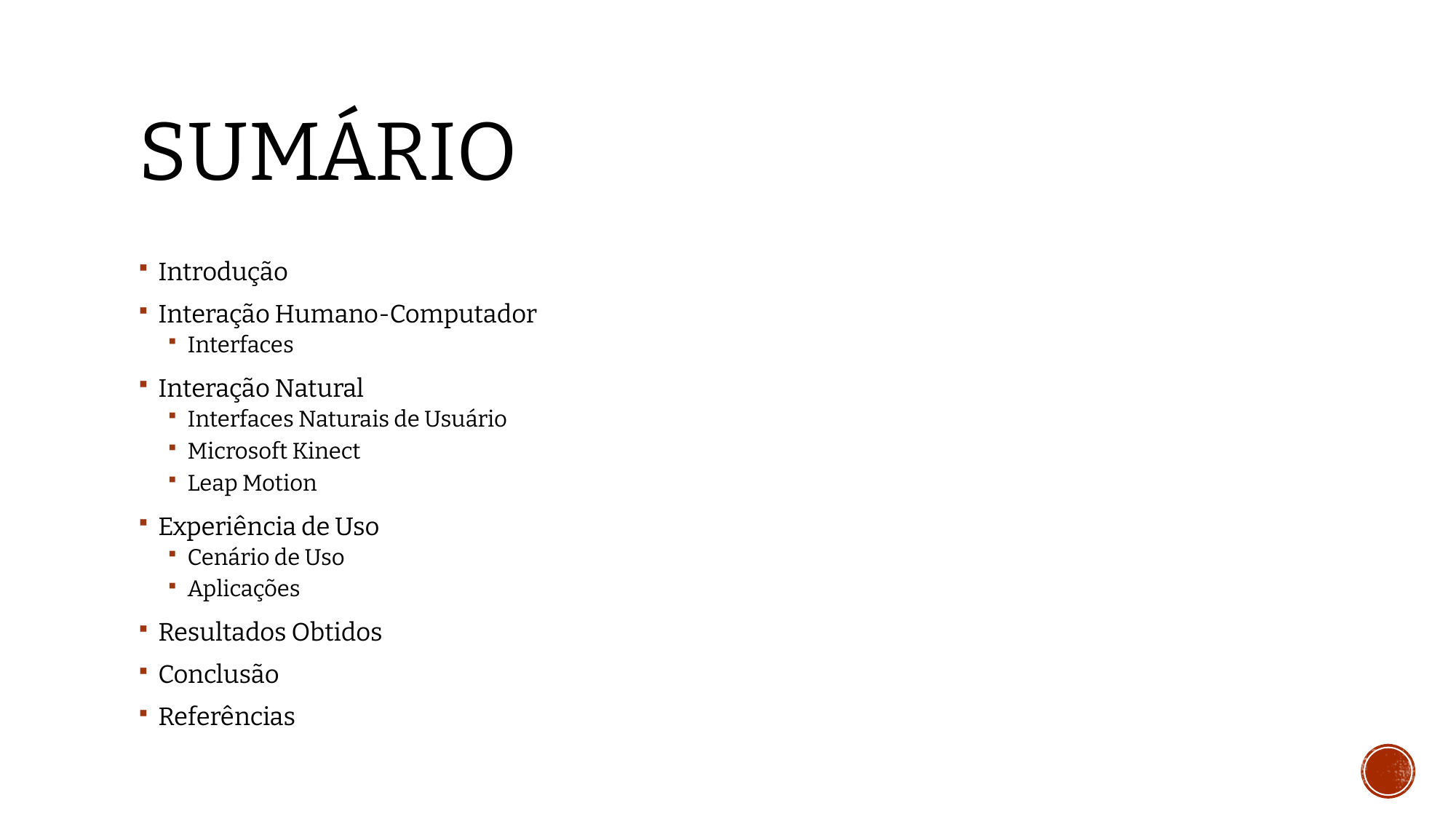

# Sumário
Introdução
Interação Humano-Computador
Interfaces
Interação Natural
Interfaces Naturais de Usuário
Microsoft Kinect
Leap Motion
Experiência de Uso
Cenário de Uso
Aplicações
Resultados Obtidos
Conclusão
Referências